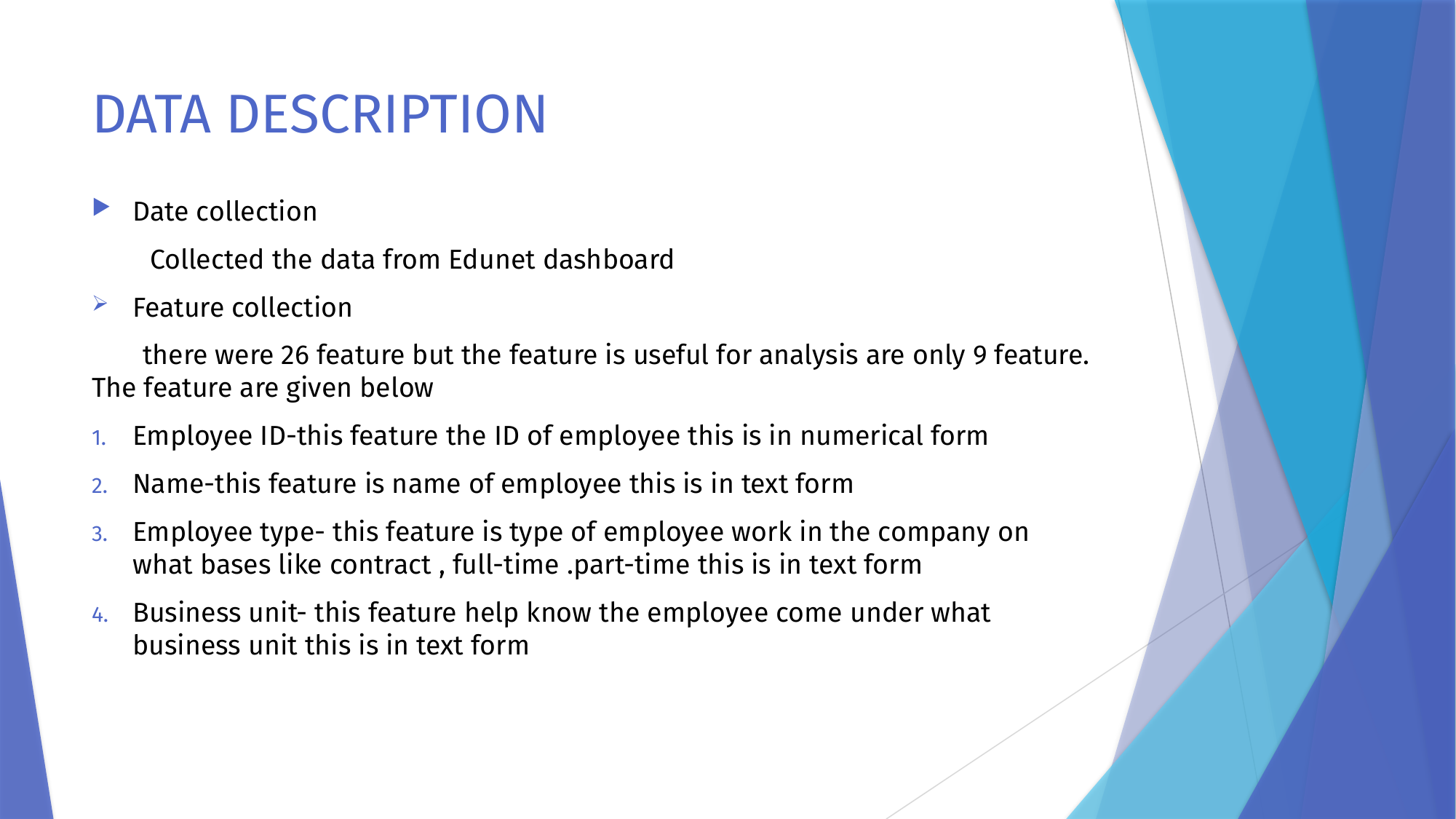

# DATA DESCRIPTION
Date collection
        Collected the data from Edunet dashboard
Feature collection
       there were 26 feature but the feature is useful for analysis are only 9 feature. The feature are given below
Employee ID-this feature the ID of employee this is in numerical form
Name-this feature is name of employee this is in text form
Employee type- this feature is type of employee work in the company on what bases like contract , full-time .part-time this is in text form
Business unit- this feature help know the employee come under what business unit this is in text form